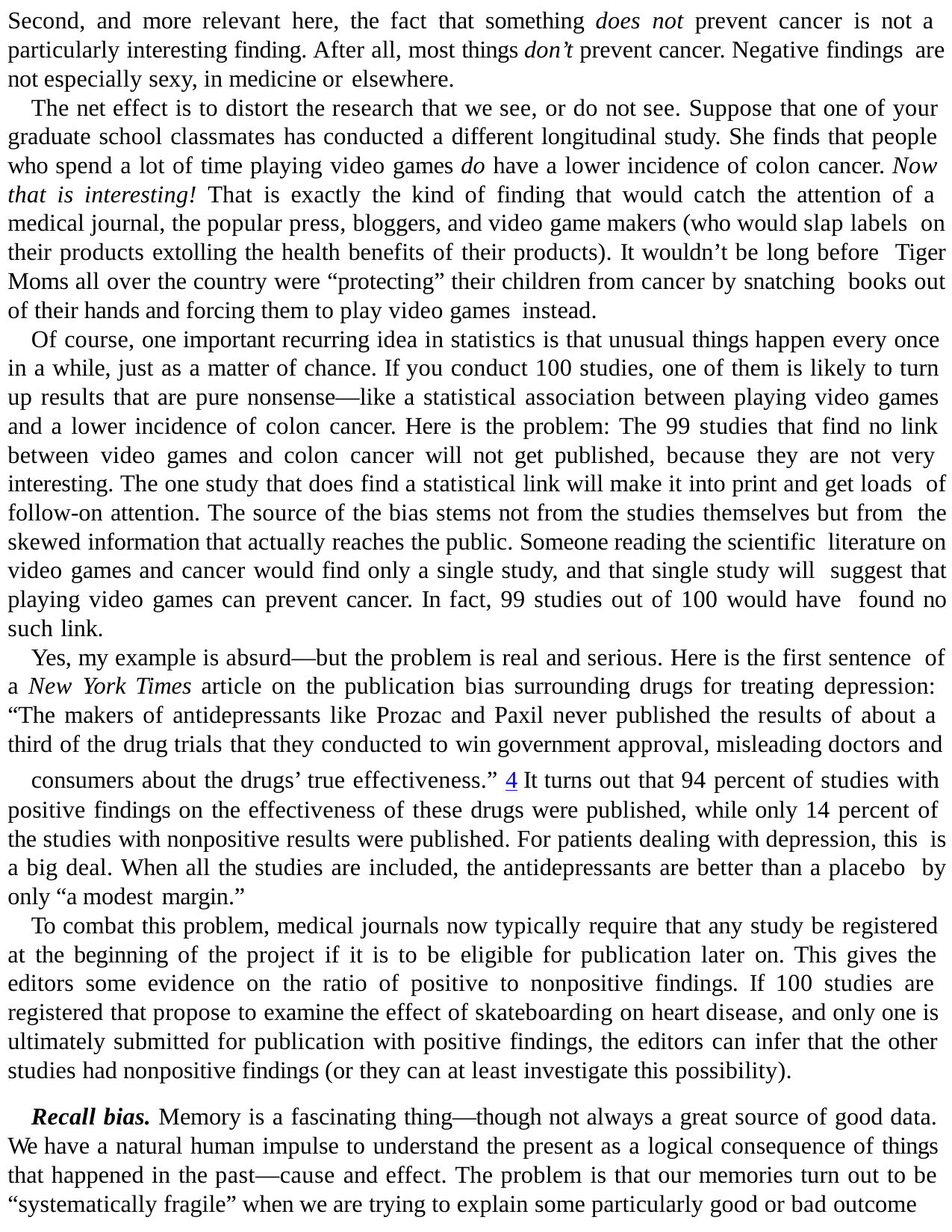

Second, and more relevant here, the fact that something does not prevent cancer is not a  particularly interesting finding. After all, most things don’t prevent cancer. Negative findings  are not especially sexy, in medicine or elsewhere.
The net effect is to distort the research that we see, or do not see. Suppose that one of your  graduate school classmates has conducted a different longitudinal study. She finds that people  who spend a lot of time playing video games do have a lower incidence of colon cancer. Now  that is interesting! That is exactly the kind of finding that would catch the attention of a  medical journal, the popular press, bloggers, and video game makers (who would slap labels  on their products extolling the health benefits of their products). It wouldn’t be long before  Tiger Moms all over the country were “protecting” their children from cancer by snatching  books out of their hands and forcing them to play video games instead.
Of course, one important recurring idea in statistics is that unusual things happen every once  in a while, just as a matter of chance. If you conduct 100 studies, one of them is likely to turn  up results that are pure nonsense—like a statistical association between playing video games  and a lower incidence of colon cancer. Here is the problem: The 99 studies that find no link  between video games and colon cancer will not get published, because they are not very  interesting. The one study that does find a statistical link will make it into print and get loads  of follow-on attention. The source of the bias stems not from the studies themselves but from  the skewed information that actually reaches the public. Someone reading the scientific  literature on video games and cancer would find only a single study, and that single study will  suggest that playing video games can prevent cancer. In fact, 99 studies out of 100 would have  found no such link.
Yes, my example is absurd—but the problem is real and serious. Here is the first sentence  of a New York Times article on the publication bias surrounding drugs for treating depression:  “The makers of antidepressants like Prozac and Paxil never published the results of about a  third of the drug trials that they conducted to win government approval, misleading doctors and
consumers about the drugs’ true effectiveness.” 4 It turns out that 94 percent of studies with  positive findings on the effectiveness of these drugs were published, while only 14 percent of  the studies with nonpositive results were published. For patients dealing with depression, this  is a big deal. When all the studies are included, the antidepressants are better than a placebo  by only “a modest margin.”
To combat this problem, medical journals now typically require that any study be registered  at the beginning of the project if it is to be eligible for publication later on. This gives the  editors some evidence on the ratio of positive to nonpositive findings. If 100 studies are  registered that propose to examine the effect of skateboarding on heart disease, and only one is  ultimately submitted for publication with positive findings, the editors can infer that the other  studies had nonpositive findings (or they can at least investigate this possibility).
Recall bias. Memory is a fascinating thing—though not always a great source of good data.  We have a natural human impulse to understand the present as a logical consequence of things  that happened in the past—cause and effect. The problem is that our memories turn out to be  “systematically fragile” when we are trying to explain some particularly good or bad outcome